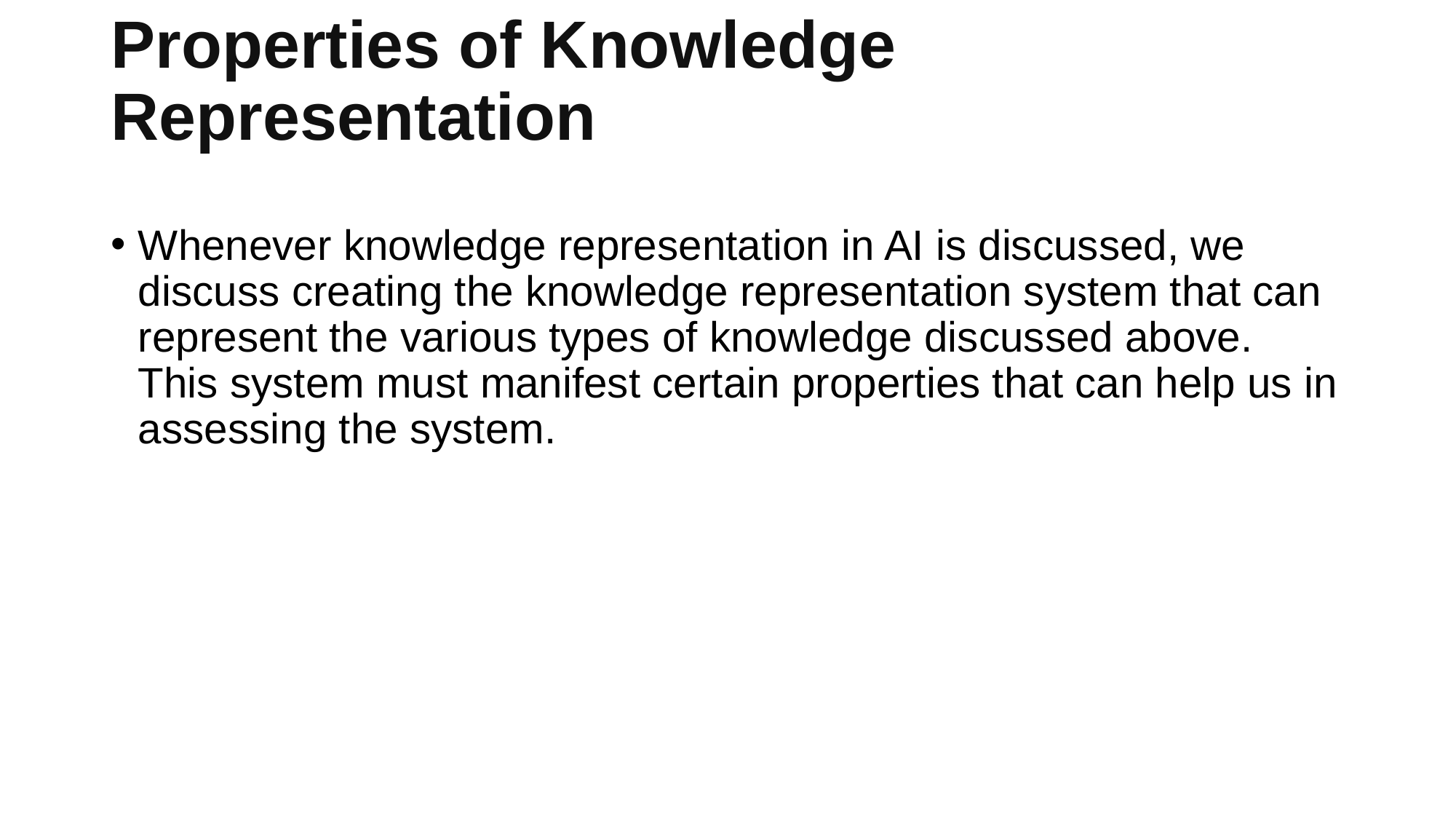

# Properties of Knowledge Representation
Whenever knowledge representation in AI is discussed, we discuss creating the knowledge representation system that can represent the various types of knowledge discussed above. This system must manifest certain properties that can help us in assessing the system.